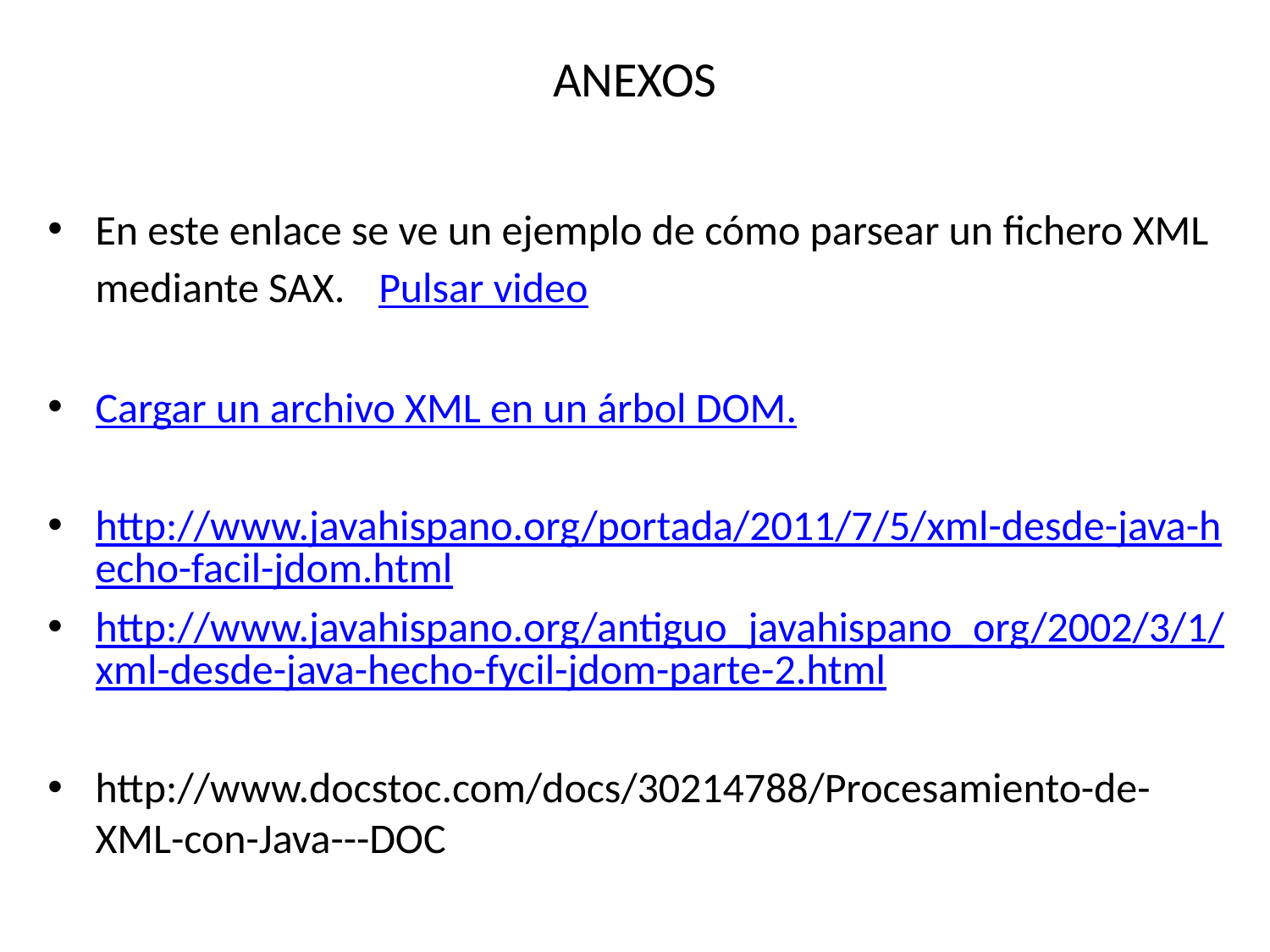

# ANEXOS
En este enlace se ve un ejemplo de cómo parsear un fichero XML mediante SAX.   Pulsar video

Cargar un archivo XML en un árbol DOM.

http://www.javahispano.org/portada/2011/7/5/xml-desde-java-hecho-facil-jdom.html
http://www.javahispano.org/antiguo_javahispano_org/2002/3/1/xml-desde-java-hecho-fycil-jdom-parte-2.html

http://www.docstoc.com/docs/30214788/Procesamiento-de-XML-con-Java---DOC